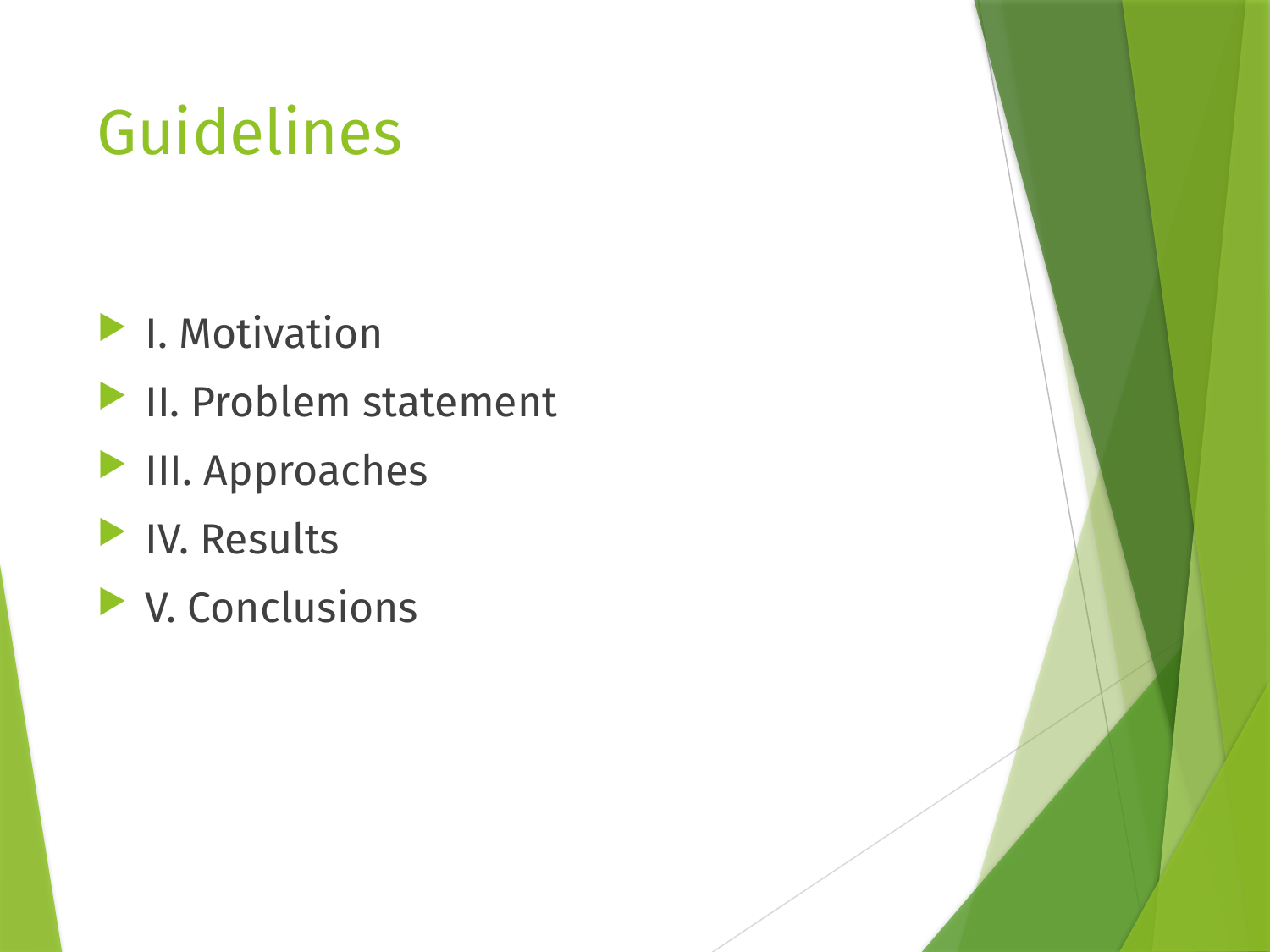

# Guidelines
I. Motivation
II. Problem statement
III. Approaches
IV. Results
V. Conclusions